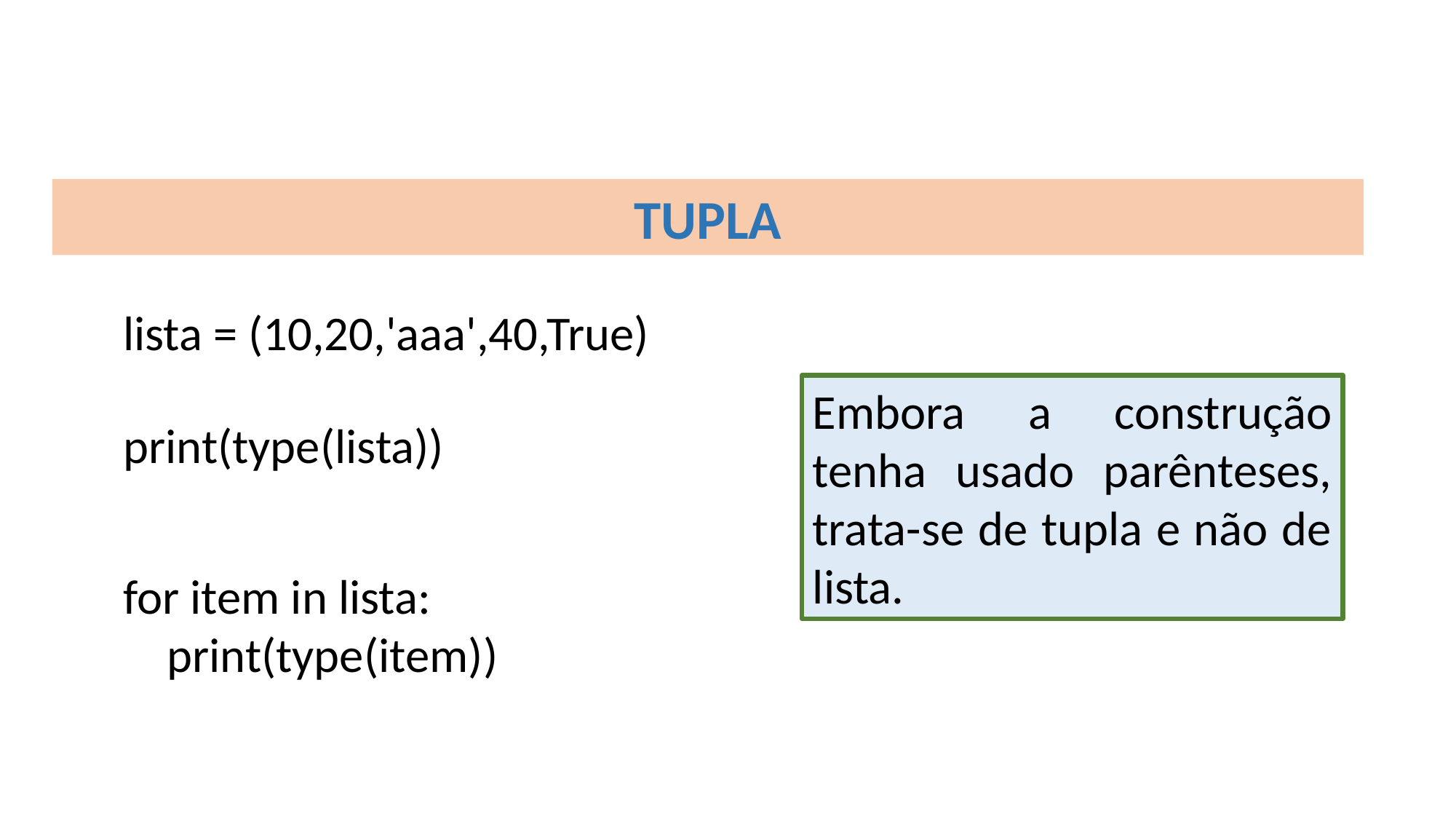

TUPLA
lista = (10,20,'aaa',40,True)
Embora a construção tenha usado parênteses, trata-se de tupla e não de lista.
print(type(lista))
for item in lista:
    print(type(item))